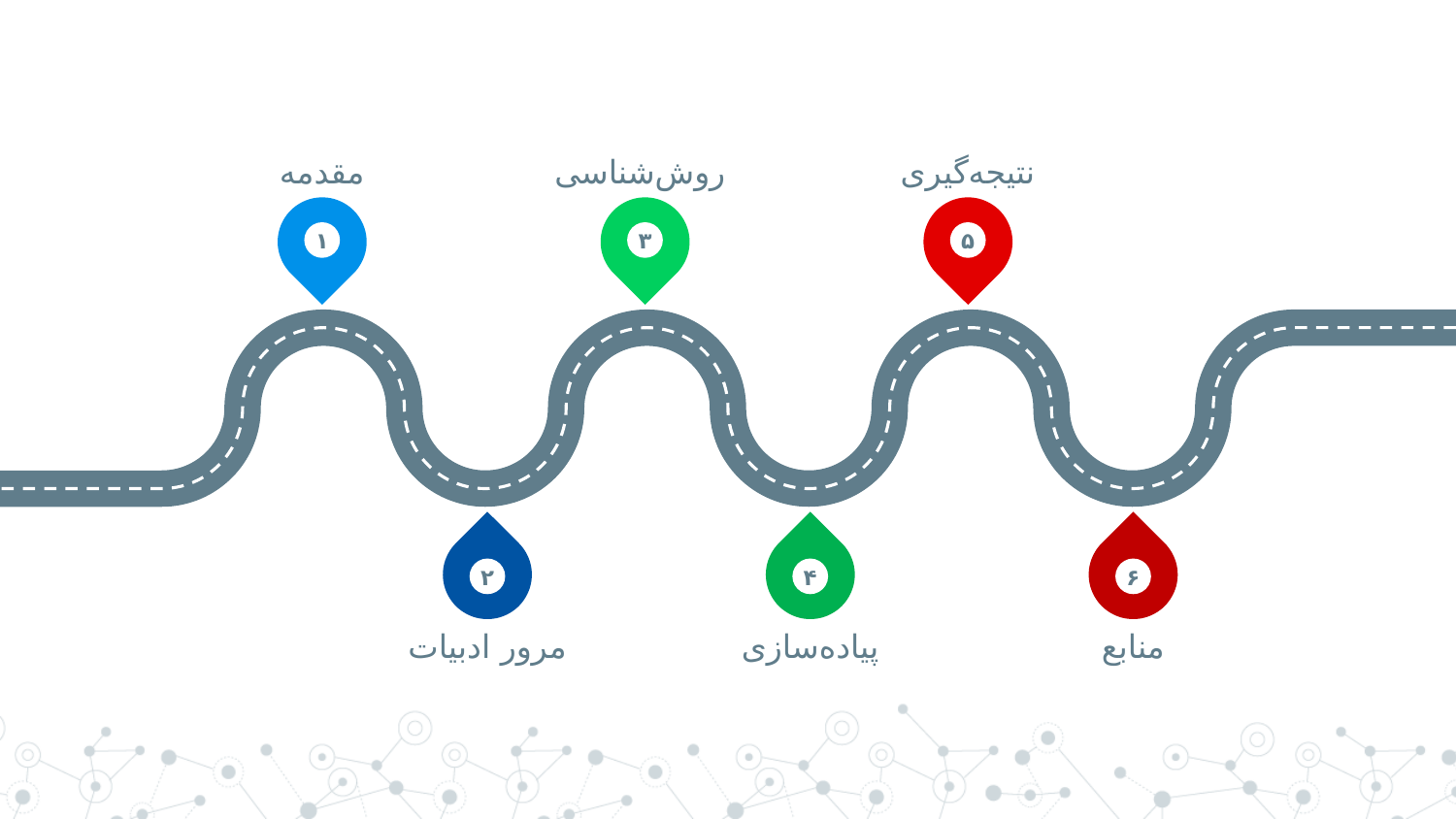

مقدمه
روش‌شناسی
نتیجه‌گیری

۱

۳

۵

۲

۴

۶
مرور ادبیات
پیاده‌سازی
منابع